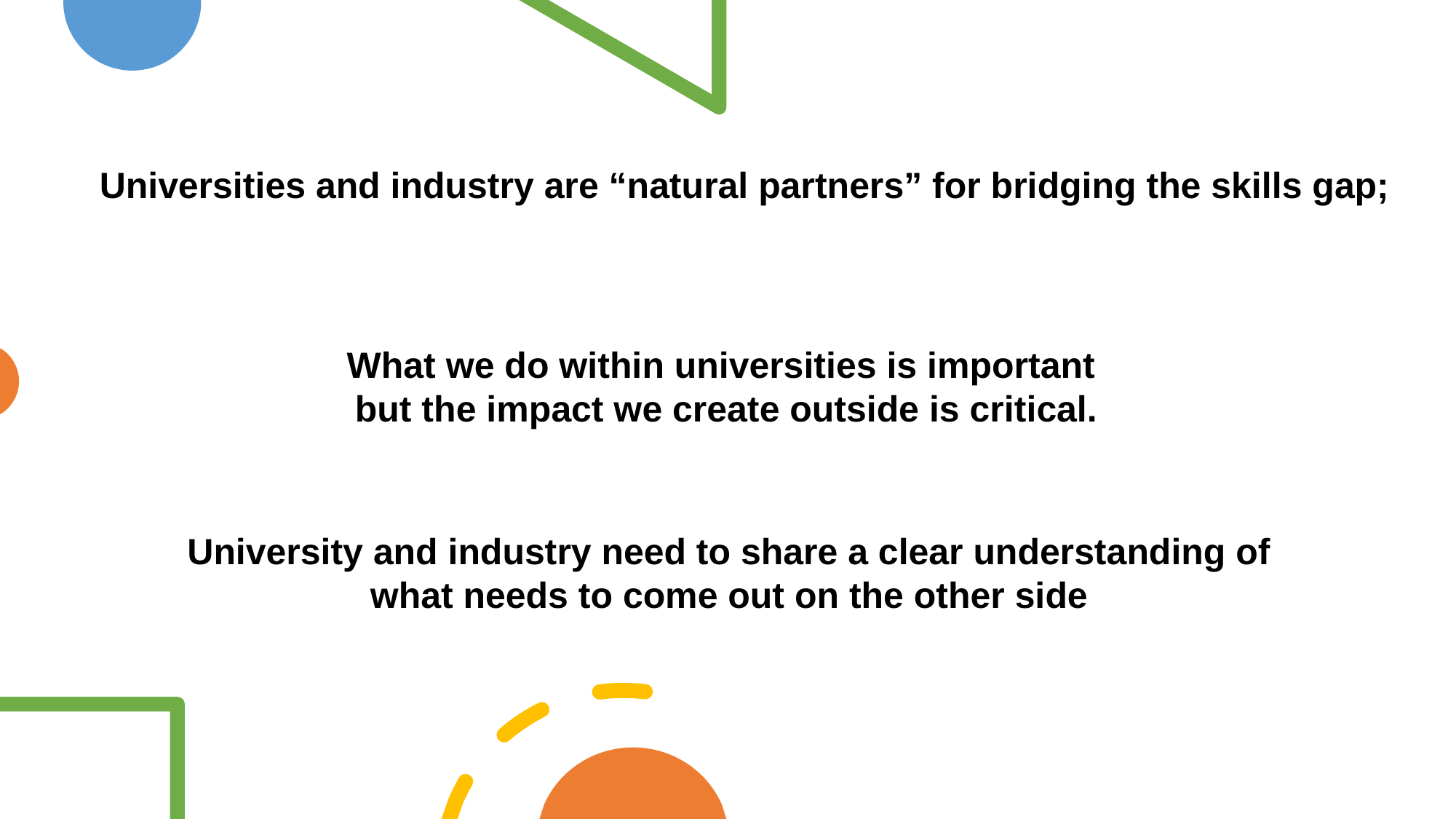

Universities and industry are “natural partners” for bridging the skills gap;
What we do within universities is important
but the impact we create outside is critical.

University and industry need to share a clear understanding of what needs to come out on the other side